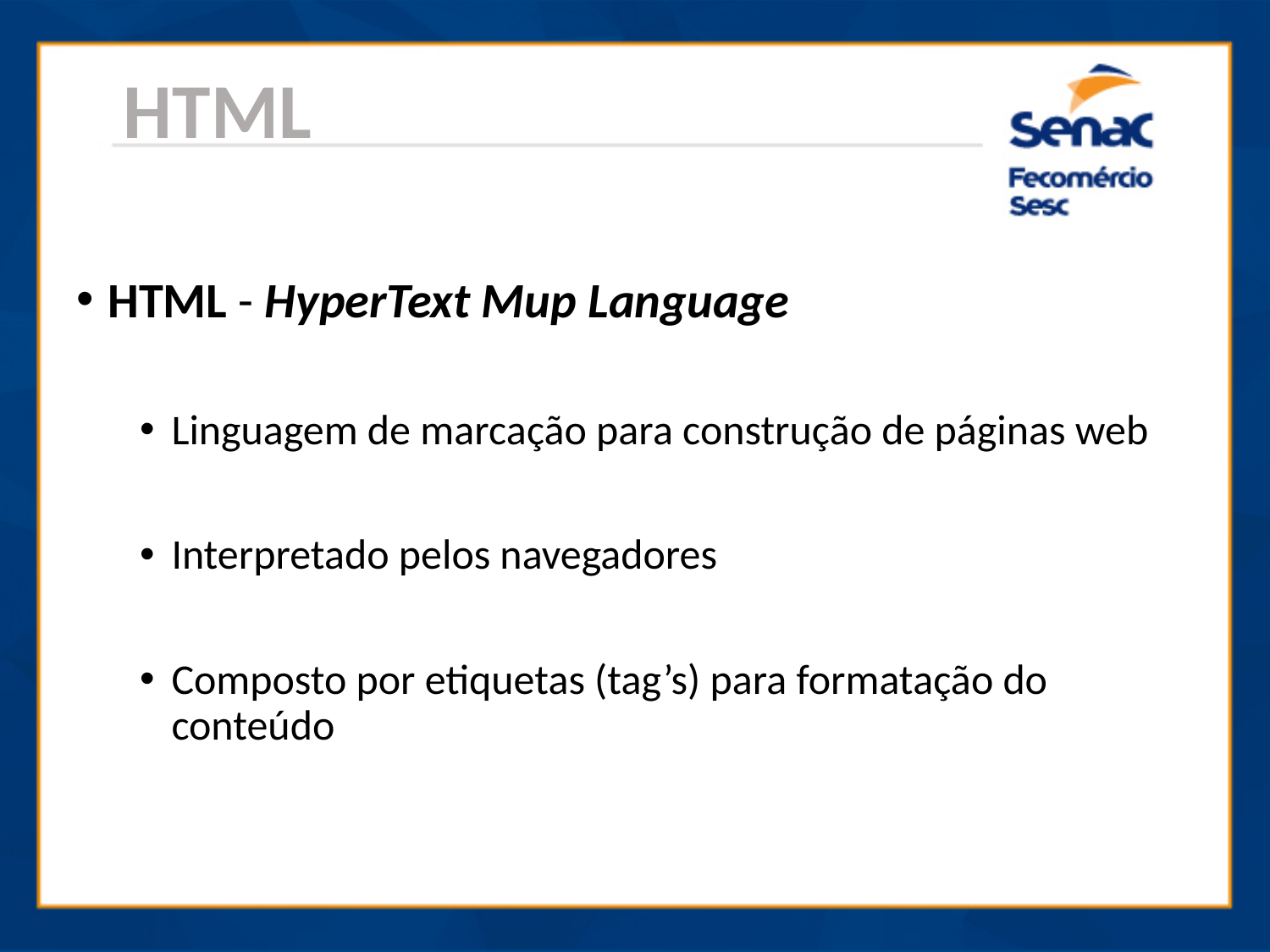

HTML
HTML - HyperText Mup Language

Linguagem de marcação para construção de páginas web

Interpretado pelos navegadores

Composto por etiquetas (tag’s) para formatação do conteúdo